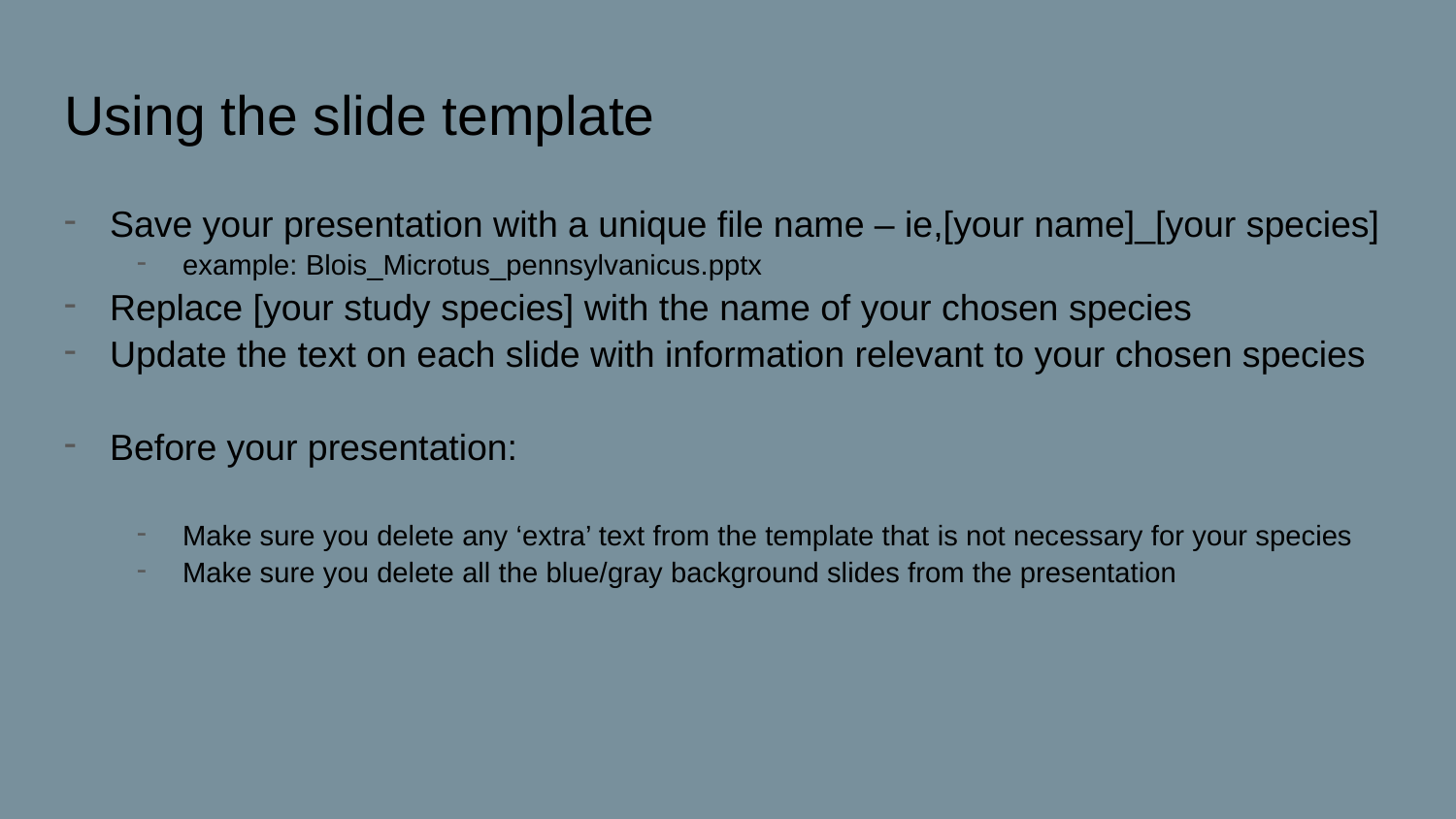

# Using the slide template
Save your presentation with a unique file name – ie,[your name]_[your species]
example: Blois_Microtus_pennsylvanicus.pptx
Replace [your study species] with the name of your chosen species
Update the text on each slide with information relevant to your chosen species

Before your presentation:

Make sure you delete any ‘extra’ text from the template that is not necessary for your species
Make sure you delete all the blue/gray background slides from the presentation